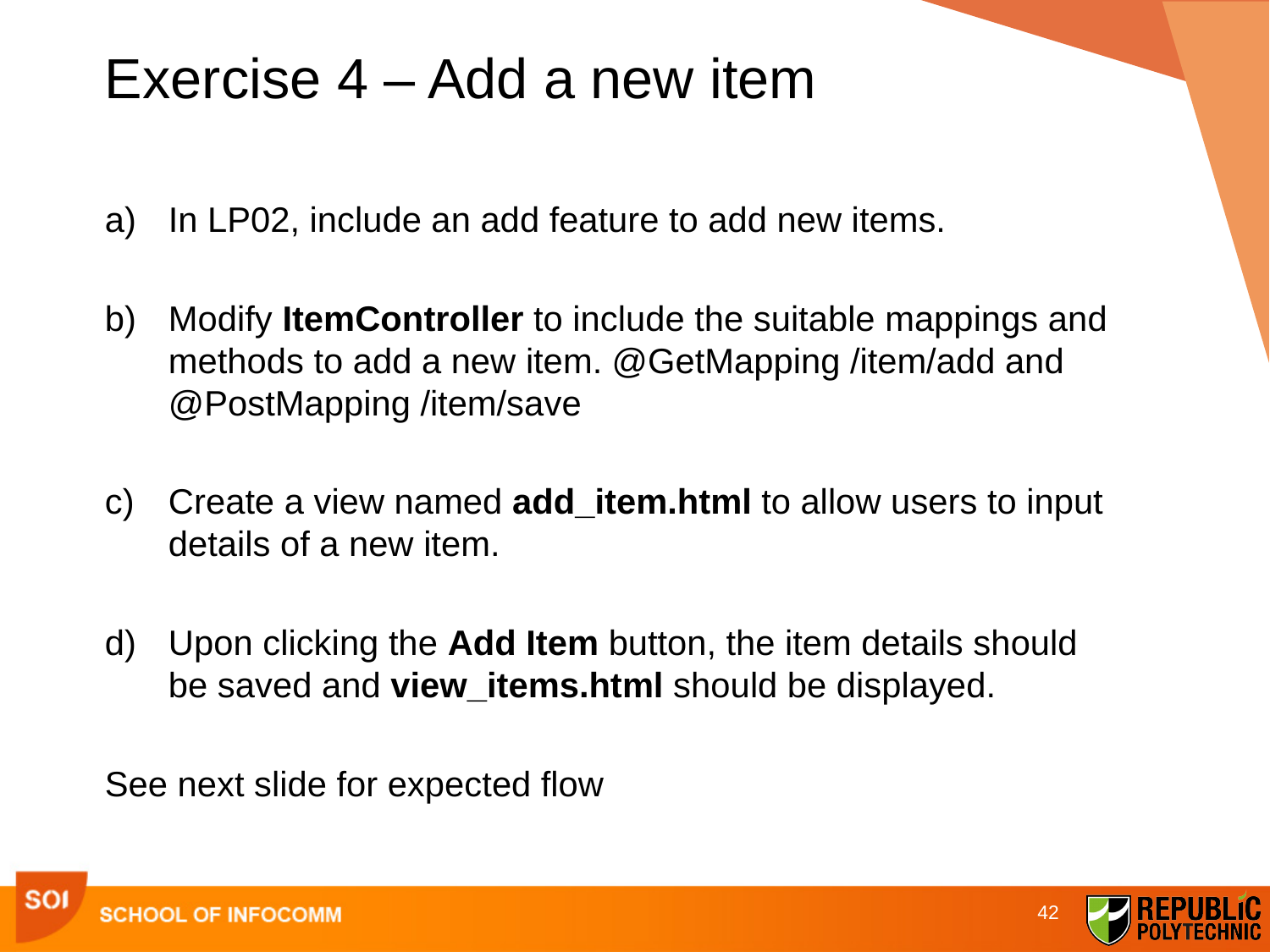

# Exercise 4 – Add a new item
In LP02, include an add feature to add new items.

Modify ItemController to include the suitable mappings and methods to add a new item. @GetMapping /item/add and @PostMapping /item/save

Create a view named add_item.html to allow users to input details of a new item.

Upon clicking the Add Item button, the item details should be saved and view_items.html should be displayed.

See next slide for expected flow

42